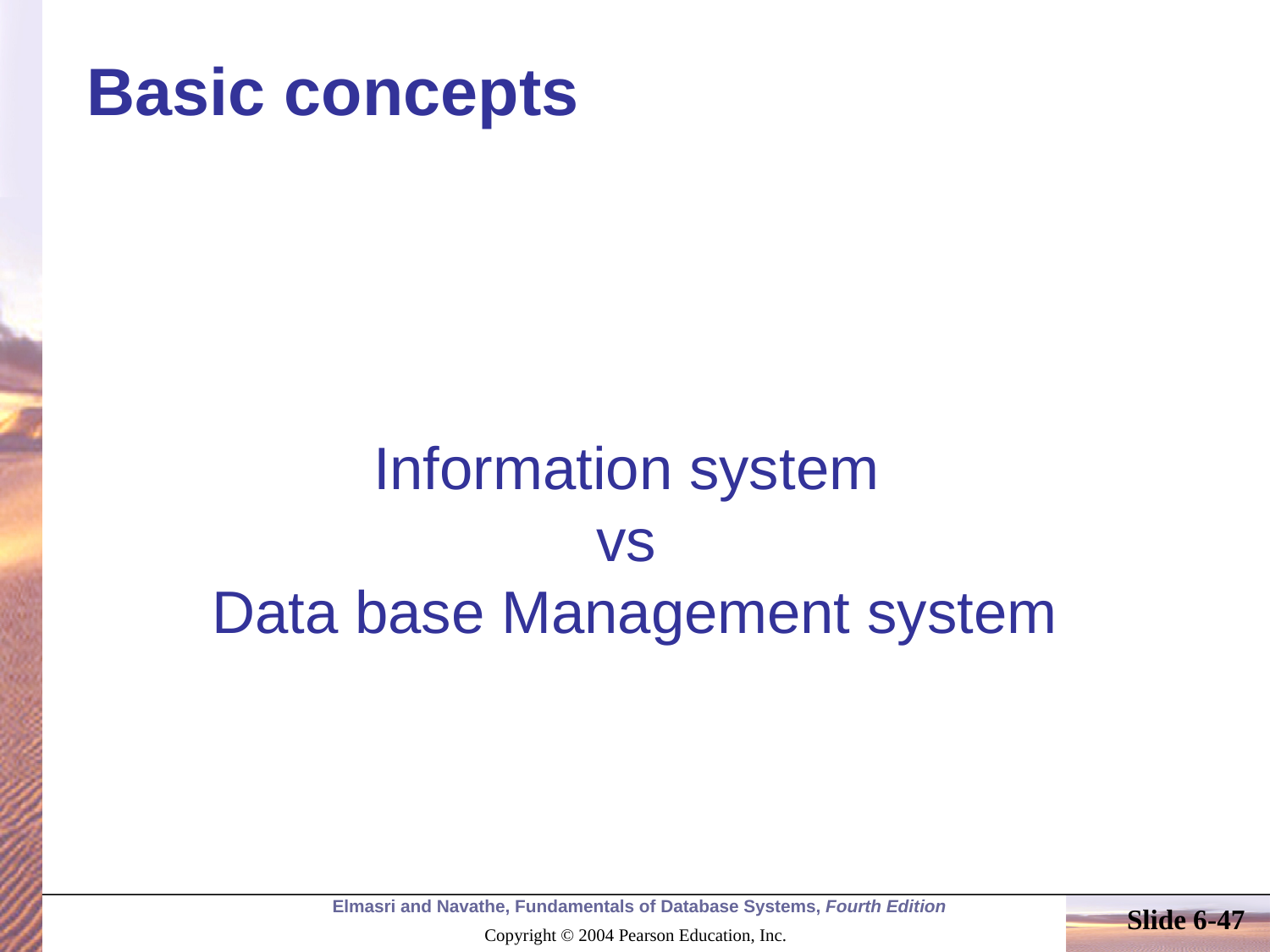

# Basic concepts
Information system
vs
Data base Management system

Slide 6-47